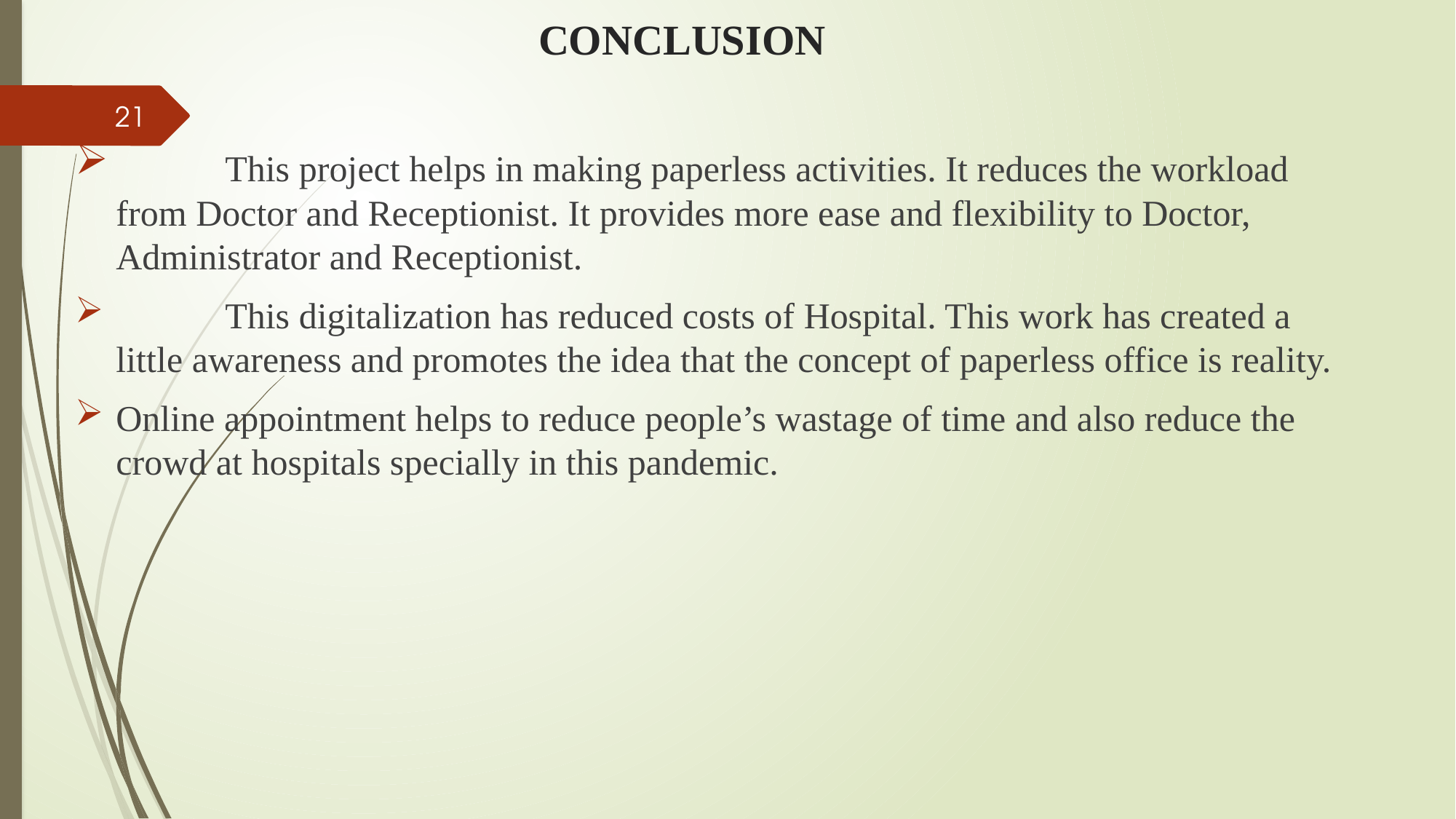

# CONCLUSION
21
	This project helps in making paperless activities. It reduces the workload from Doctor and Receptionist. It provides more ease and flexibility to Doctor, Administrator and Receptionist.
	This digitalization has reduced costs of Hospital. This work has created a little awareness and promotes the idea that the concept of paperless office is reality.
Online appointment helps to reduce people’s wastage of time and also reduce the crowd at hospitals specially in this pandemic.